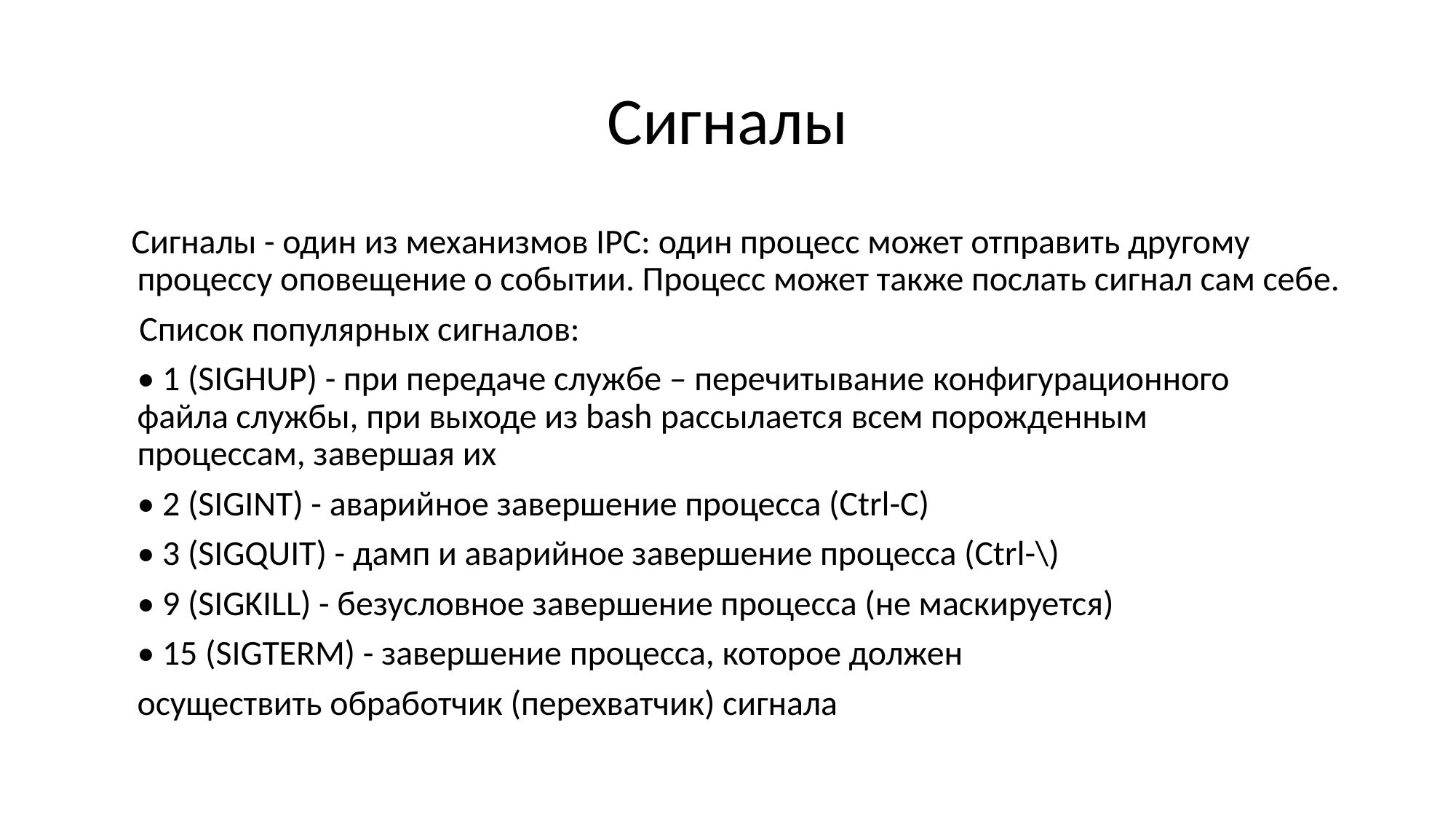

# Сигналы
Сигналы - один из механизмов IPC: один процесс может отправить другому процессу оповещение о событии. Процесс может также послать сигнал сам себе.
 Список популярных сигналов:
	• 1 (SIGHUP) - при передаче службе – перечитывание конфигурационного 	файла службы, при выходе из bash рассылается всем порожденным 	процессам, завершая их
	• 2 (SIGINT) - аварийное завершение процесса (Ctrl-C)
	• 3 (SIGQUIT) - дамп и аварийное завершение процесса (Ctrl-\)
	• 9 (SIGKILL) - безусловное завершение процесса (не маскируется)
	• 15 (SIGTERM) - завершение процесса, которое должен
			осуществить обработчик (перехватчик) сигнала